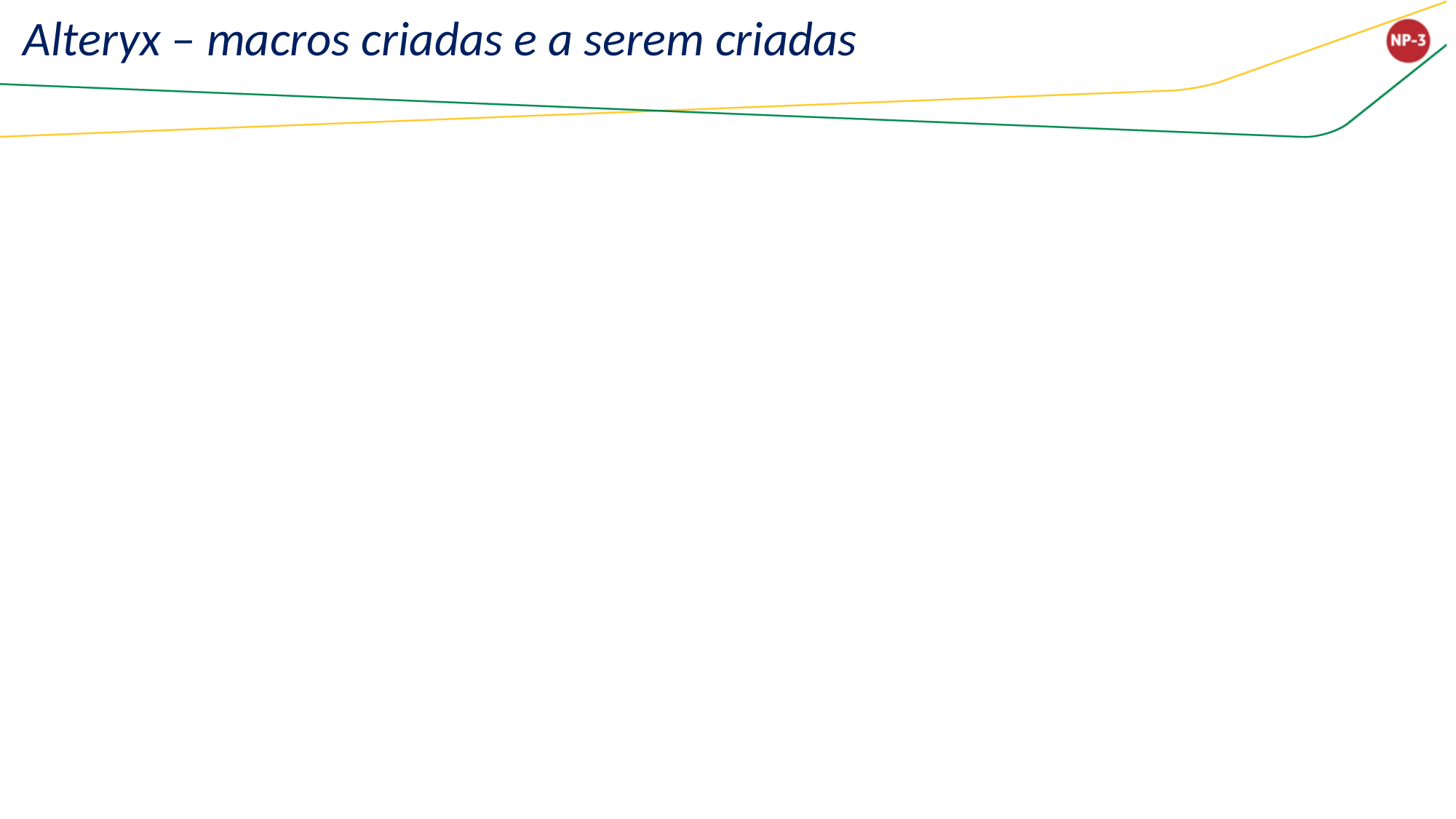

# Alteryx – macros criadas e a serem criadas